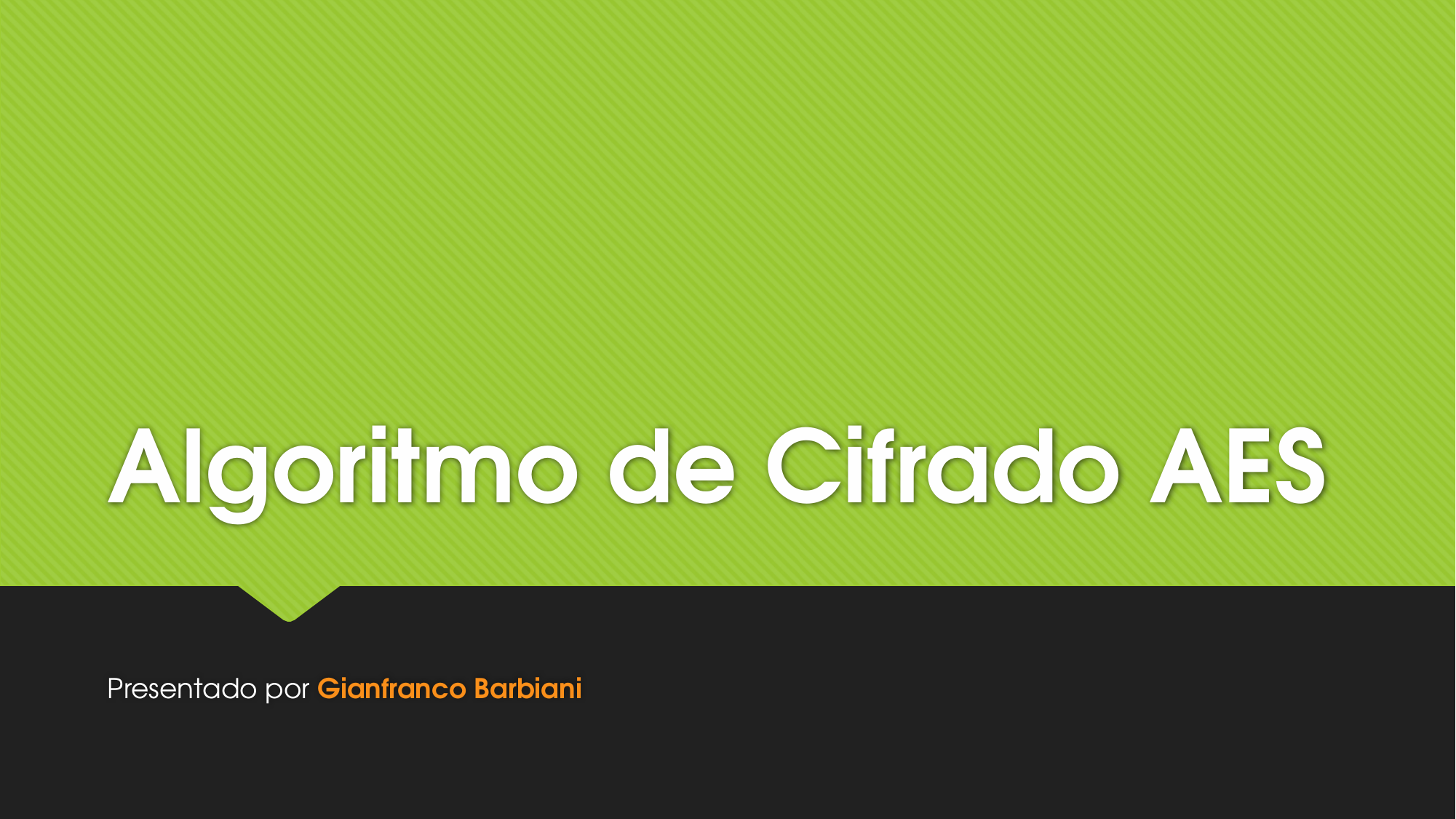

# Algoritmo de Cifrado AES
Presentado por Gianfranco Barbiani